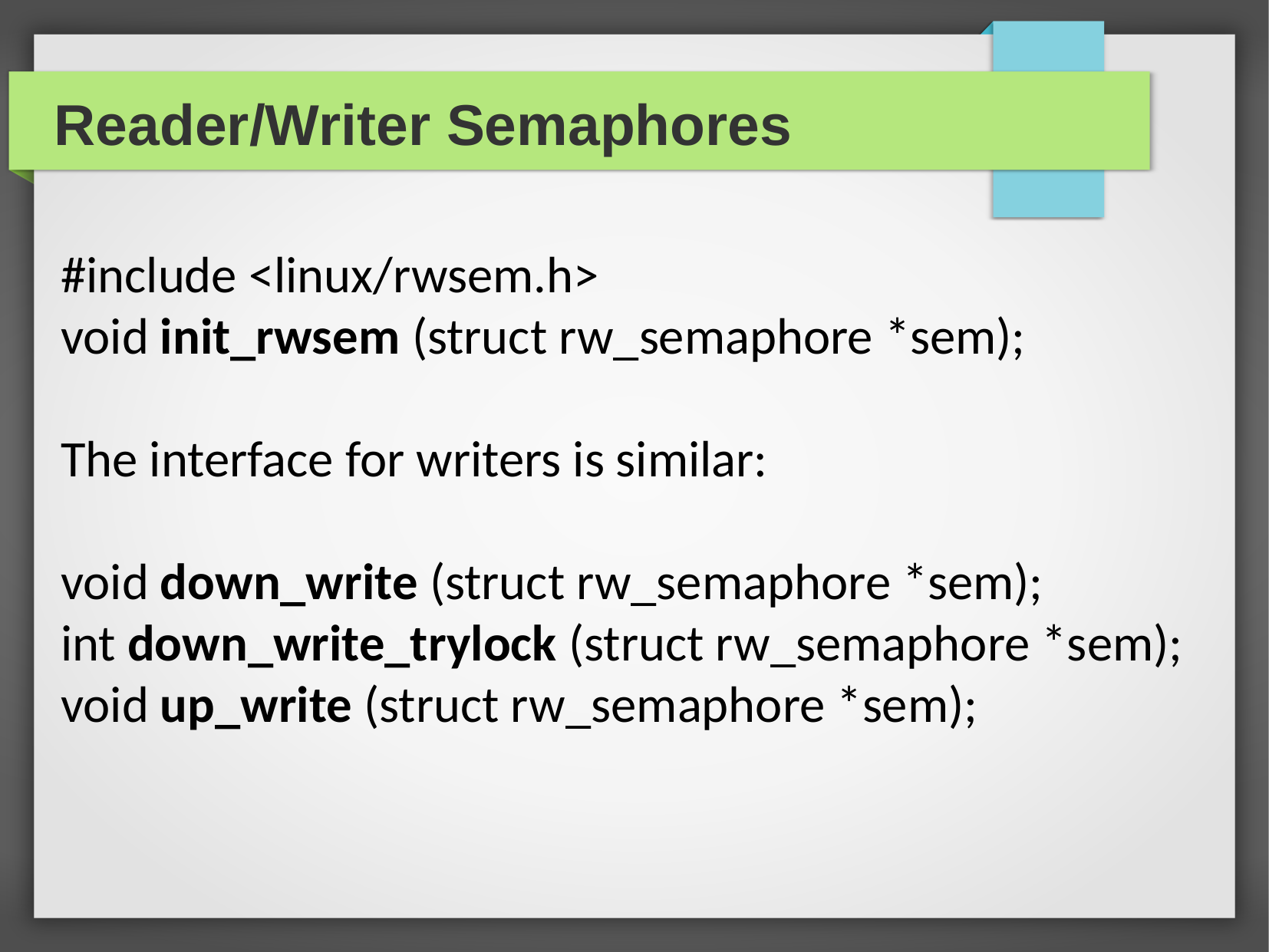

Reader/Writer Semaphores

#include <linux/rwsem.h>
void init_rwsem (struct rw_semaphore *sem);

The interface for writers is similar:

void down_write (struct rw_semaphore *sem);
int down_write_trylock (struct rw_semaphore *sem);
void up_write (struct rw_semaphore *sem);